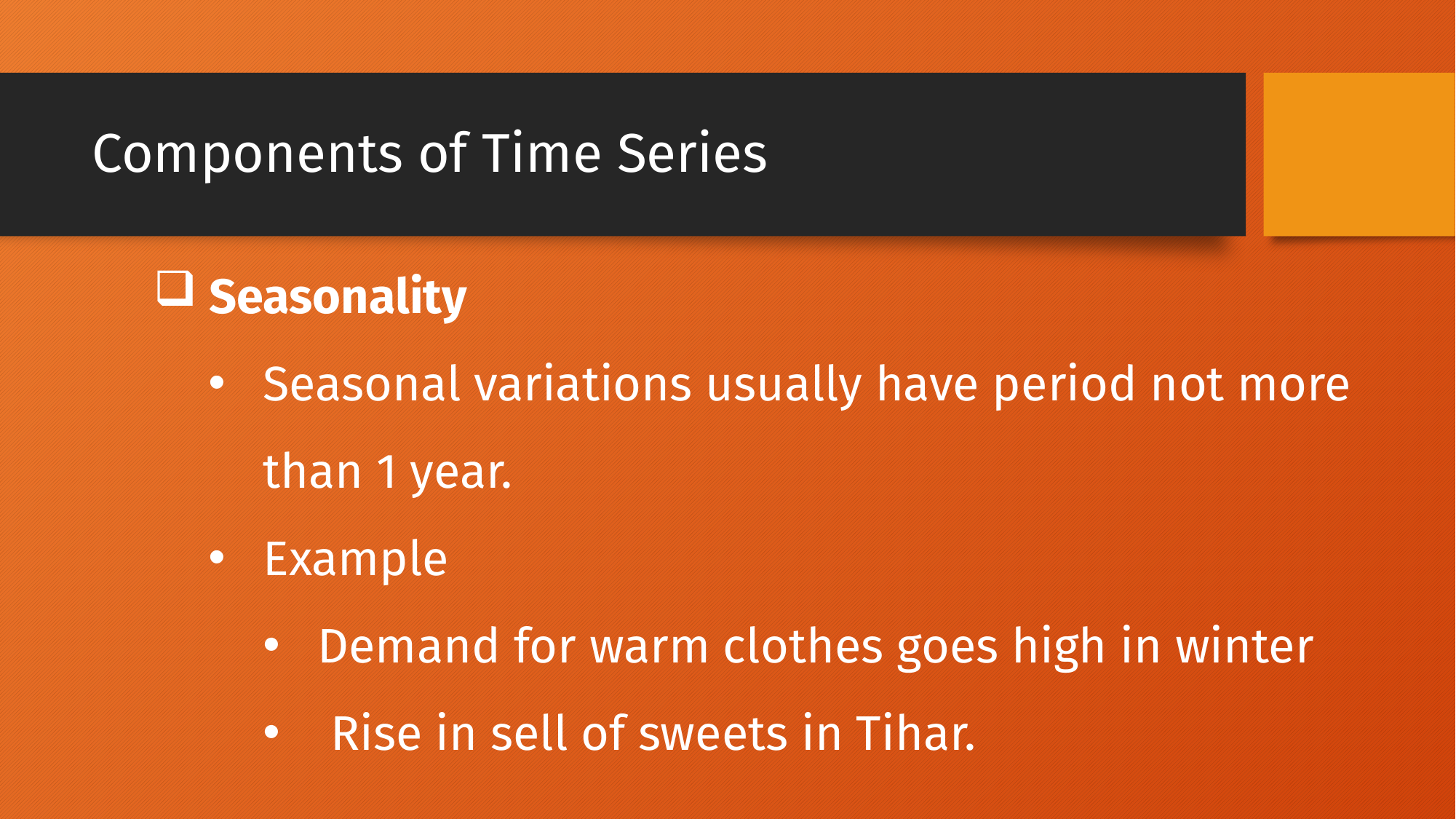

# Components of Time Series
 Seasonality
Seasonal variations usually have period not more than 1 year.
Example
Demand for warm clothes goes high in winter
 Rise in sell of sweets in Tihar.